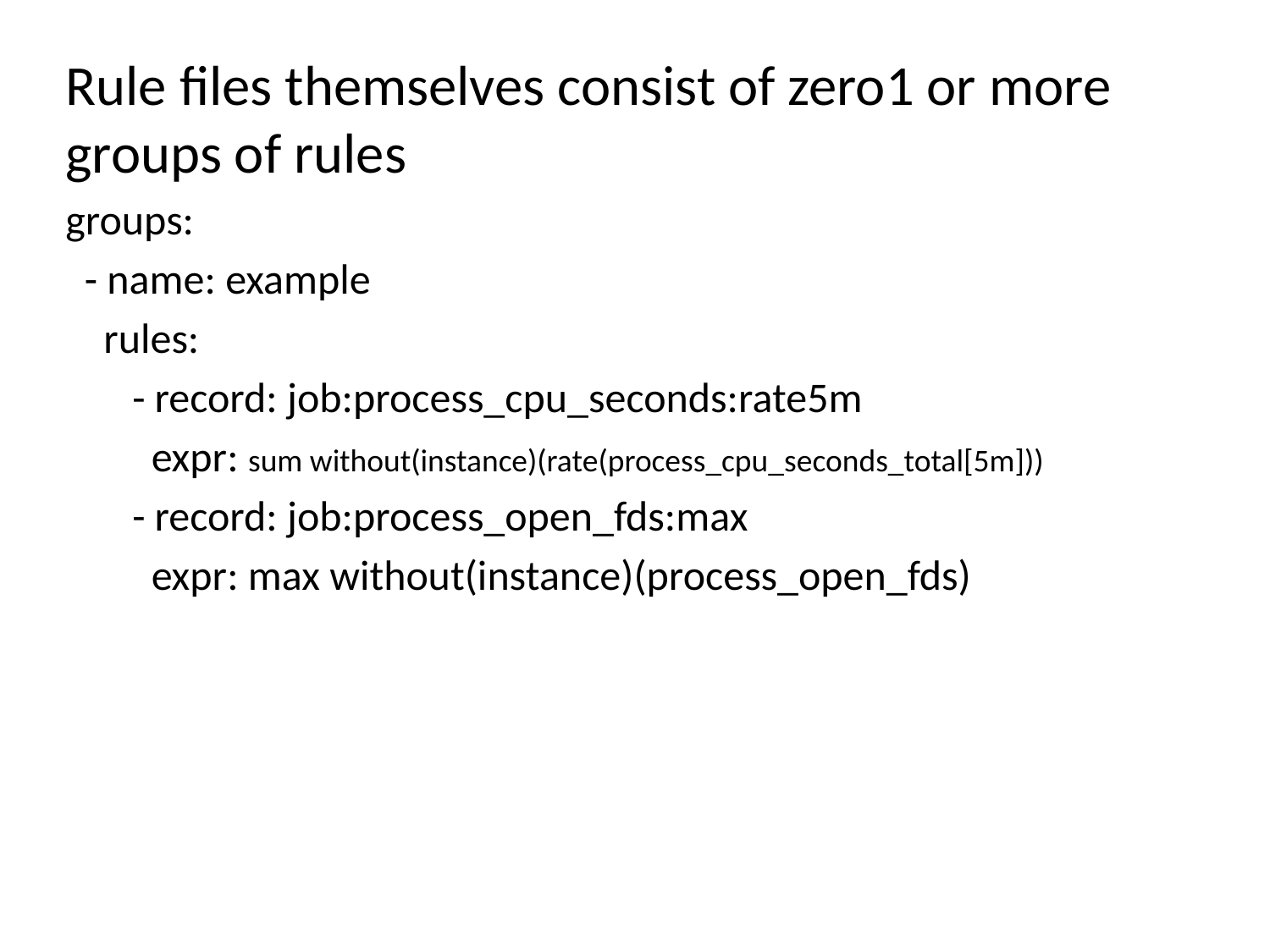

Rule files themselves consist of zero1 or more groups of rules
groups:
  - name: example
    rules:
       - record: job:process_cpu_seconds:rate5m
         expr: sum without(instance)(rate(process_cpu_seconds_total[5m]))
       - record: job:process_open_fds:max
         expr: max without(instance)(process_open_fds)